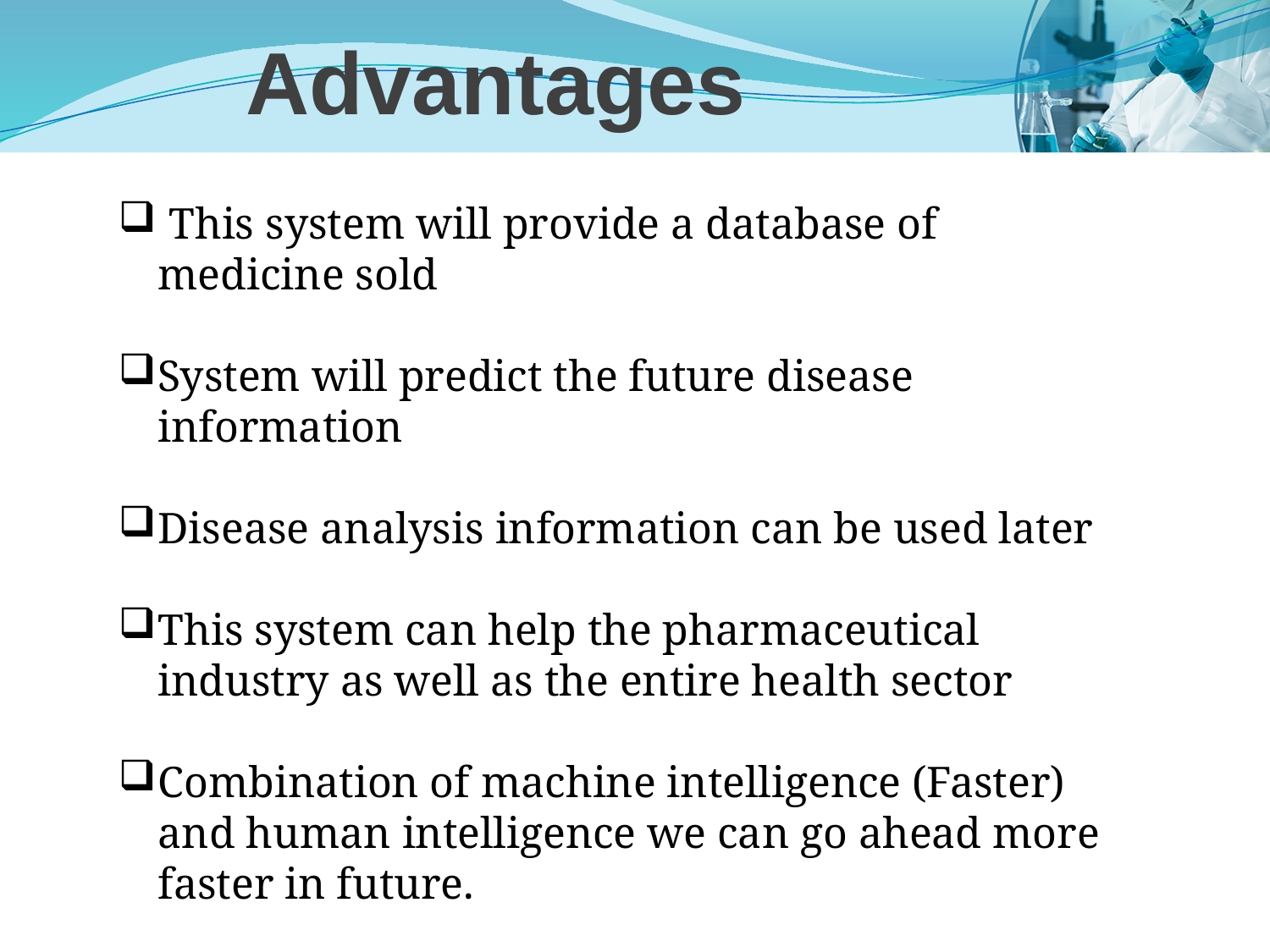

# Advantages
 This system will provide a database of medicine sold

System will predict the future disease information

Disease analysis information can be used later

This system can help the pharmaceutical industry as well as the entire health sector

Combination of machine intelligence (Faster) and human intelligence we can go ahead more faster in future.

Precautions can be taken in advanced